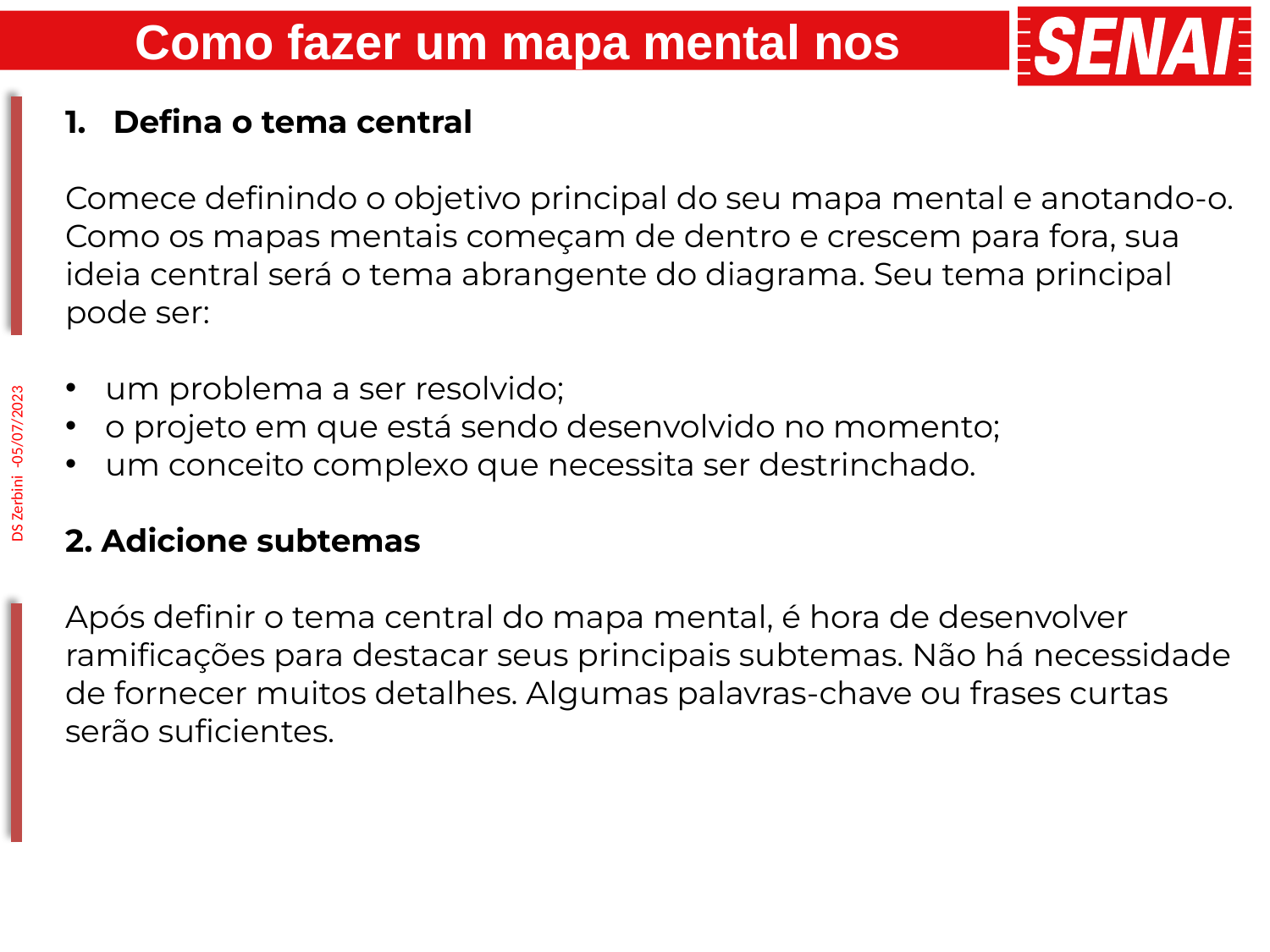

# Como fazer um mapa mental nos negócios?
Defina o tema central

Comece definindo o objetivo principal do seu mapa mental e anotando-o. Como os mapas mentais começam de dentro e crescem para fora, sua ideia central será o tema abrangente do diagrama. Seu tema principal pode ser:

um problema a ser resolvido;
o projeto em que está sendo desenvolvido no momento;
um conceito complexo que necessita ser destrinchado.

2. Adicione subtemas

Após definir o tema central do mapa mental, é hora de desenvolver ramificações para destacar seus principais subtemas. Não há necessidade de fornecer muitos detalhes. Algumas palavras-chave ou frases curtas serão suficientes.